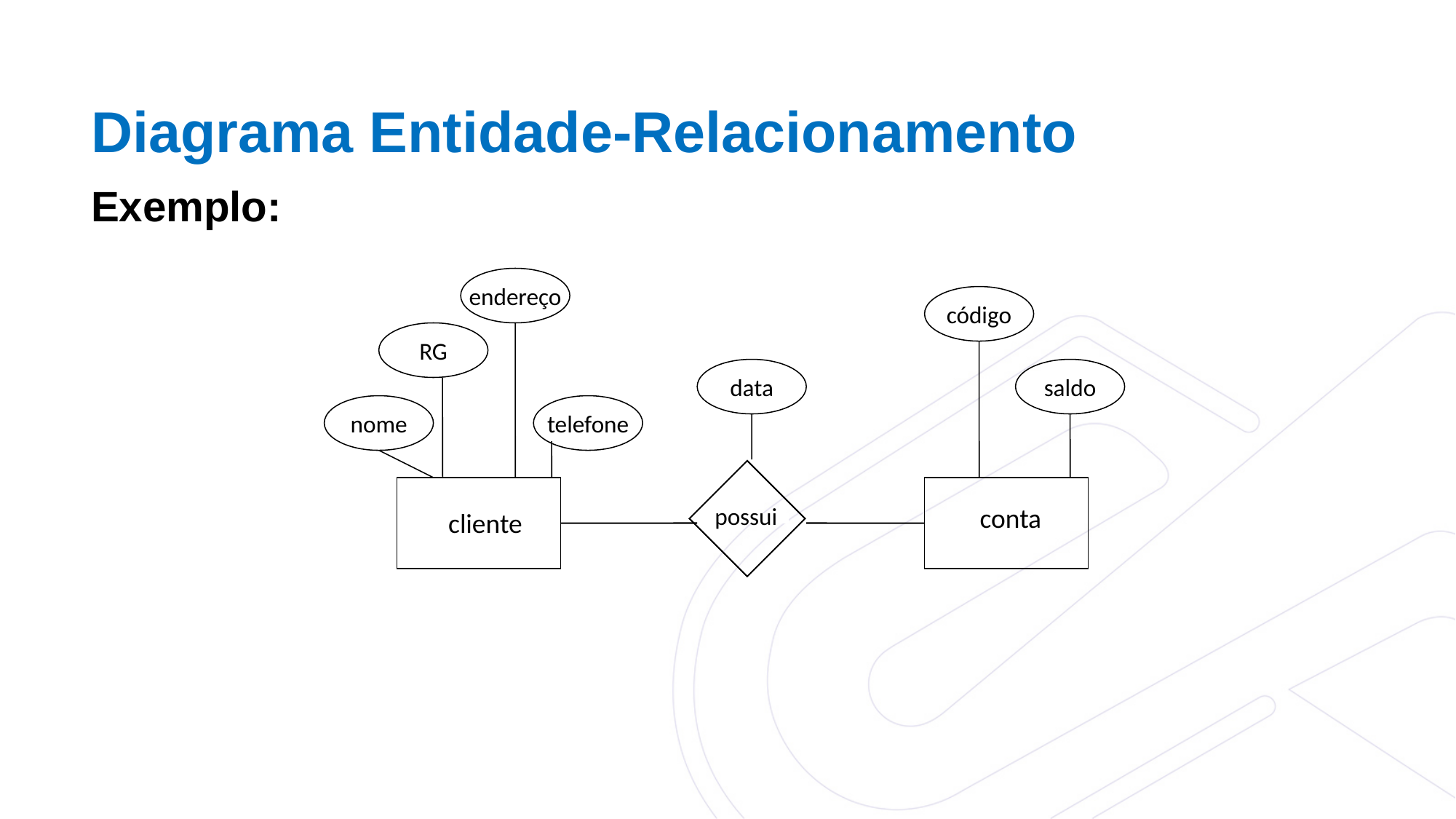

Diagrama Entidade-Relacionamento
Exemplo:

endereço
código
RG

data
saldo

nome
telefone

possui
conta
cliente